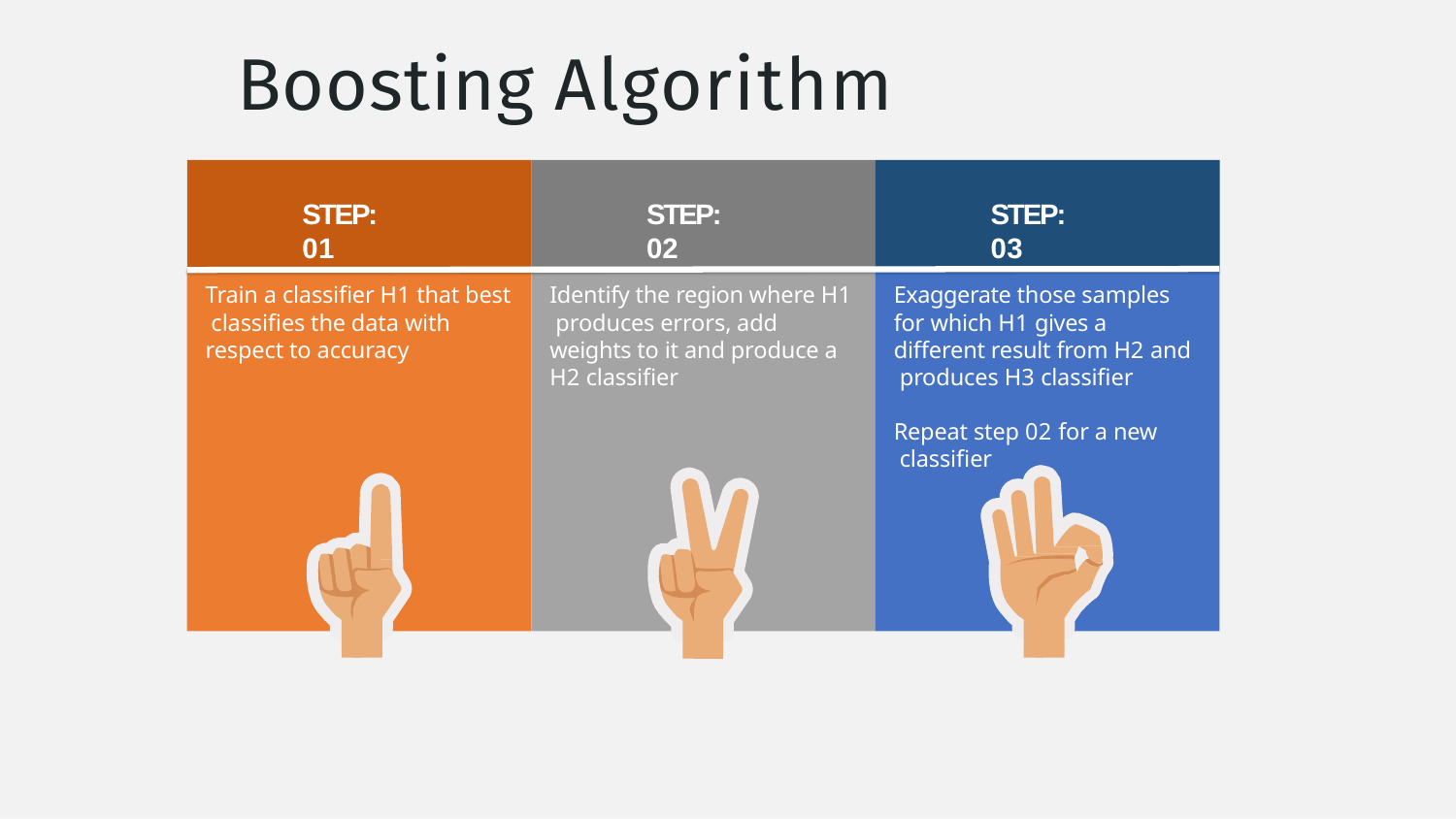

# Boosting Algorithm

STEP: 01
STEP: 02
STEP: 03

Train a classifier H1 that best  classifies the data with  respect to accuracy
Identify the region where H1  produces errors, add  weights to it and produce a  H2 classifier
Exaggerate those samples  for which H1 gives a  different result from H2 and  produces H3 classifier
Repeat step 02 for a new  classifier